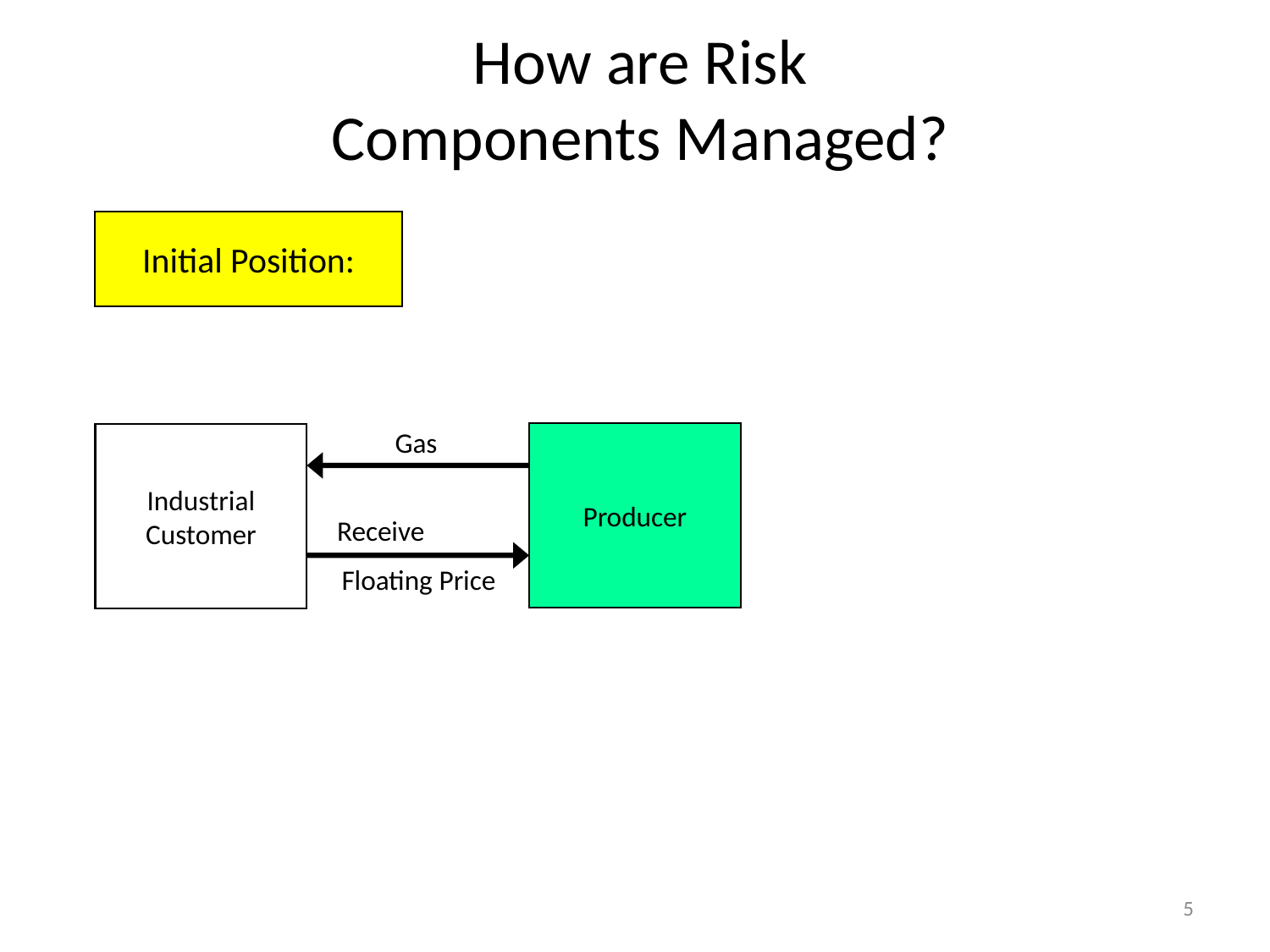

# How are Risk Components Managed?
Initial Position:
Gas
Producer
Industrial
Customer

Receive

Floating Price
5